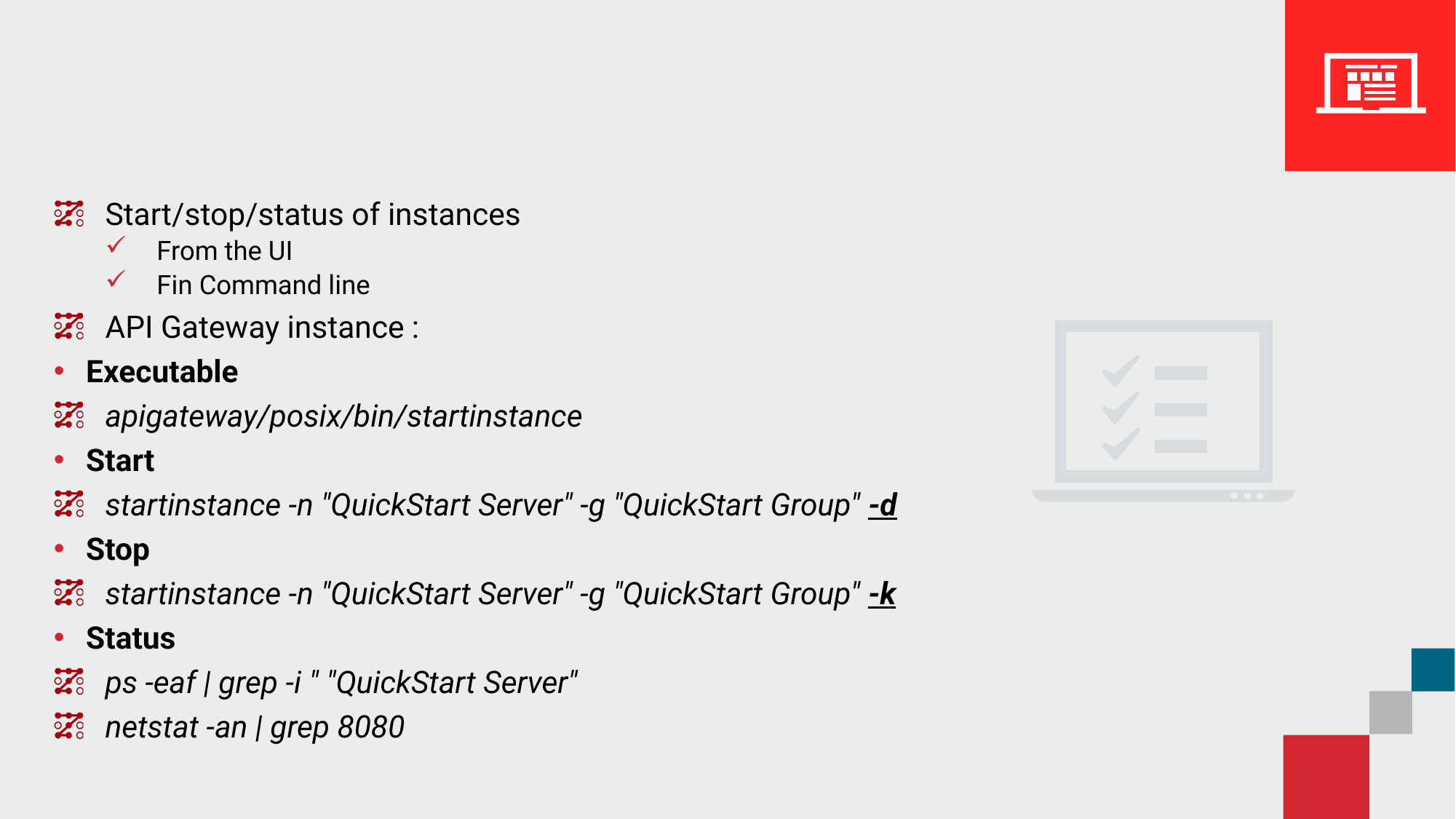

#
Start/stop/status of instances
From the UI
Fin Command line
API Gateway instance :
Executable
apigateway/posix/bin/startinstance
Start
startinstance -n "QuickStart Server" -g "QuickStart Group" -d
Stop
startinstance -n "QuickStart Server" -g "QuickStart Group" -k
Status
ps -eaf | grep -i " "QuickStart Server"
netstat -an | grep 8080